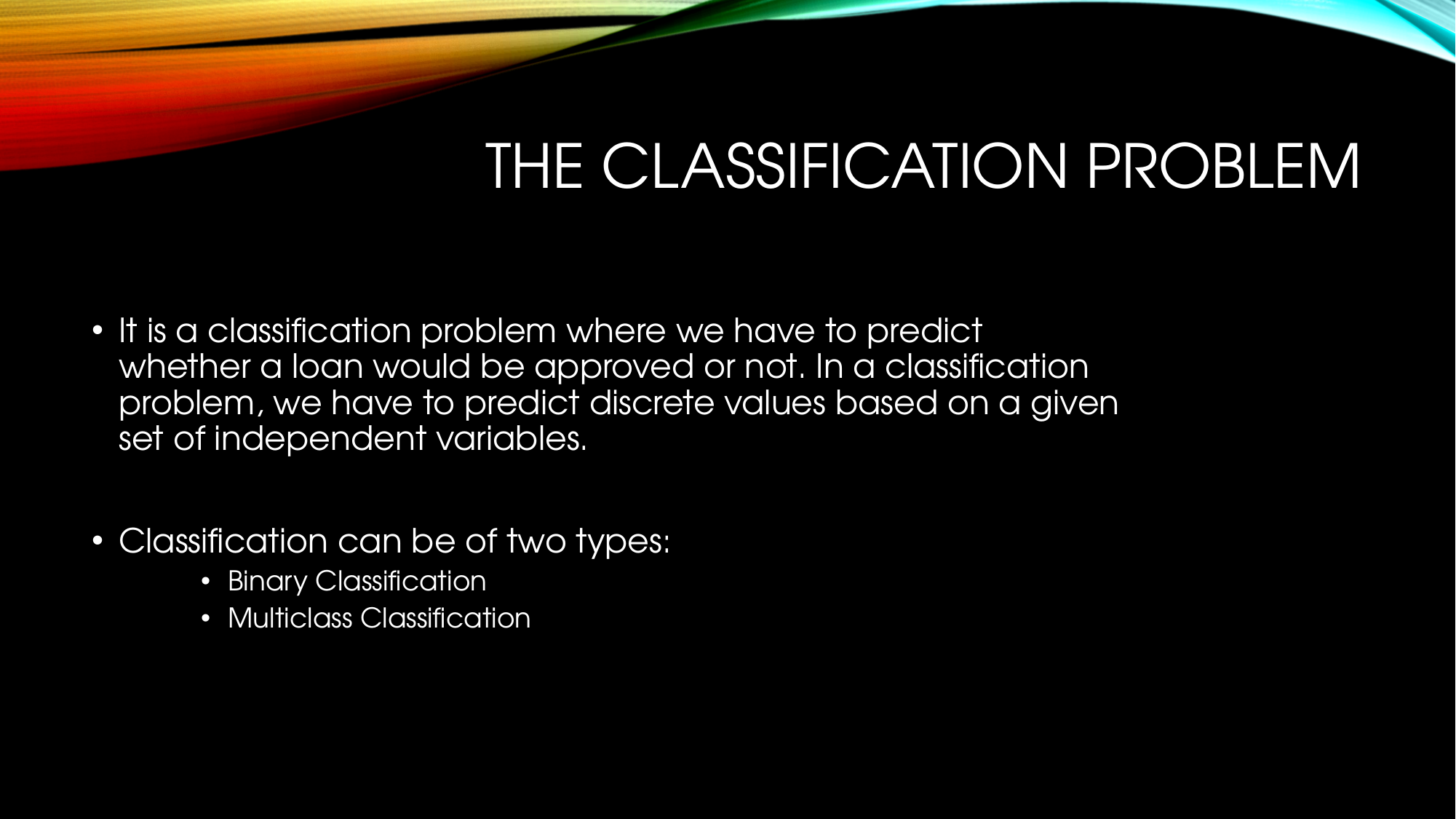

# The Classification problem

It is a classification problem where we have to predict whether a loan would be approved or not. In a classification problem, we have to predict discrete values based on a given set of independent variables.

Classification can be of two types:
Binary Classification
Multiclass Classification